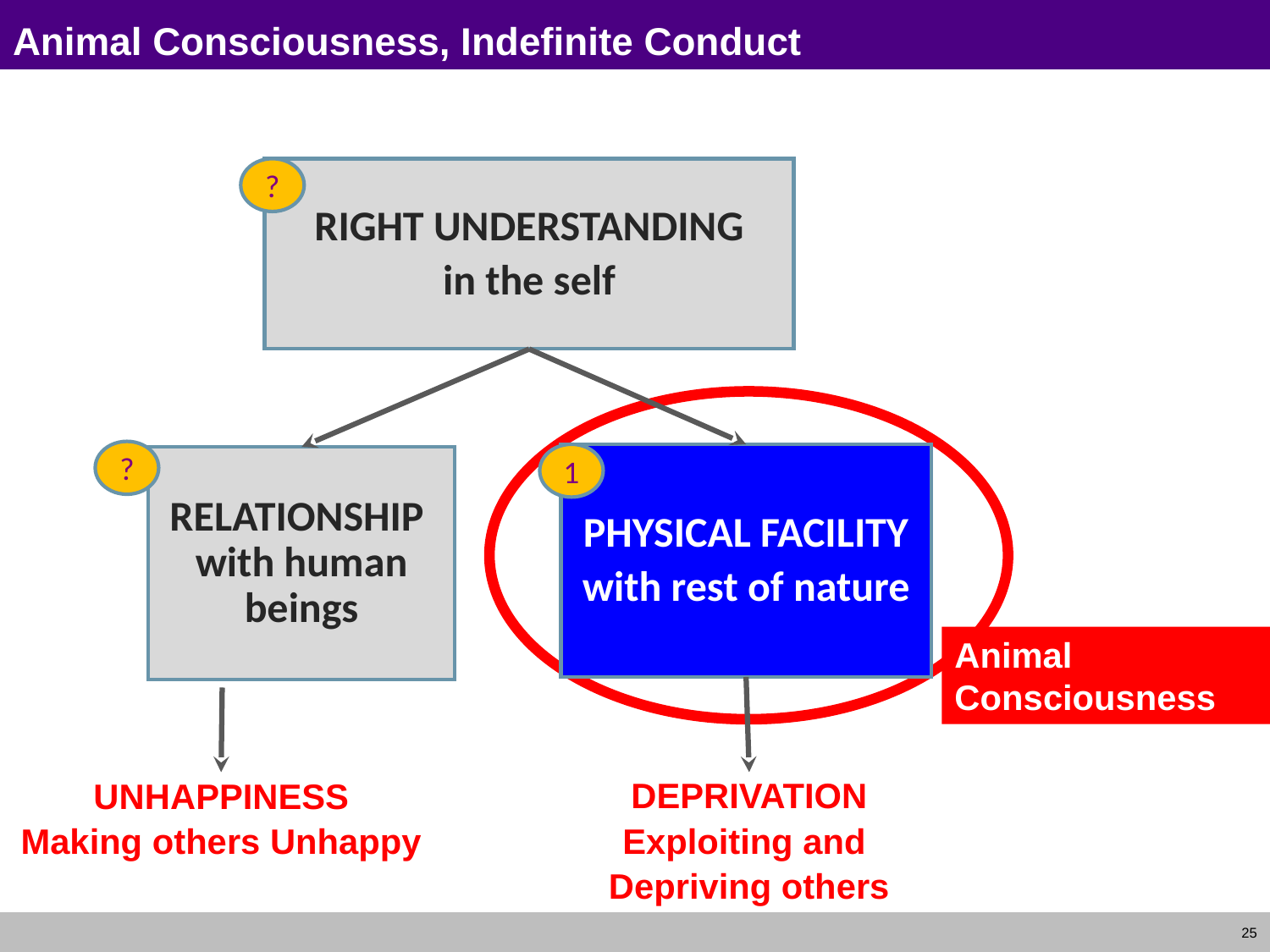

# Animal Consciousness, Indefinite Conduct
?
RIGHT UNDERSTANDING
in the self

?
1
PHYSICAL FACILITY
with rest of nature
RELATIONSHIP  with human beings
Animal Consciousness
UNHAPPINESS
Making others Unhappy
DEPRIVATION
Exploiting and
Depriving others